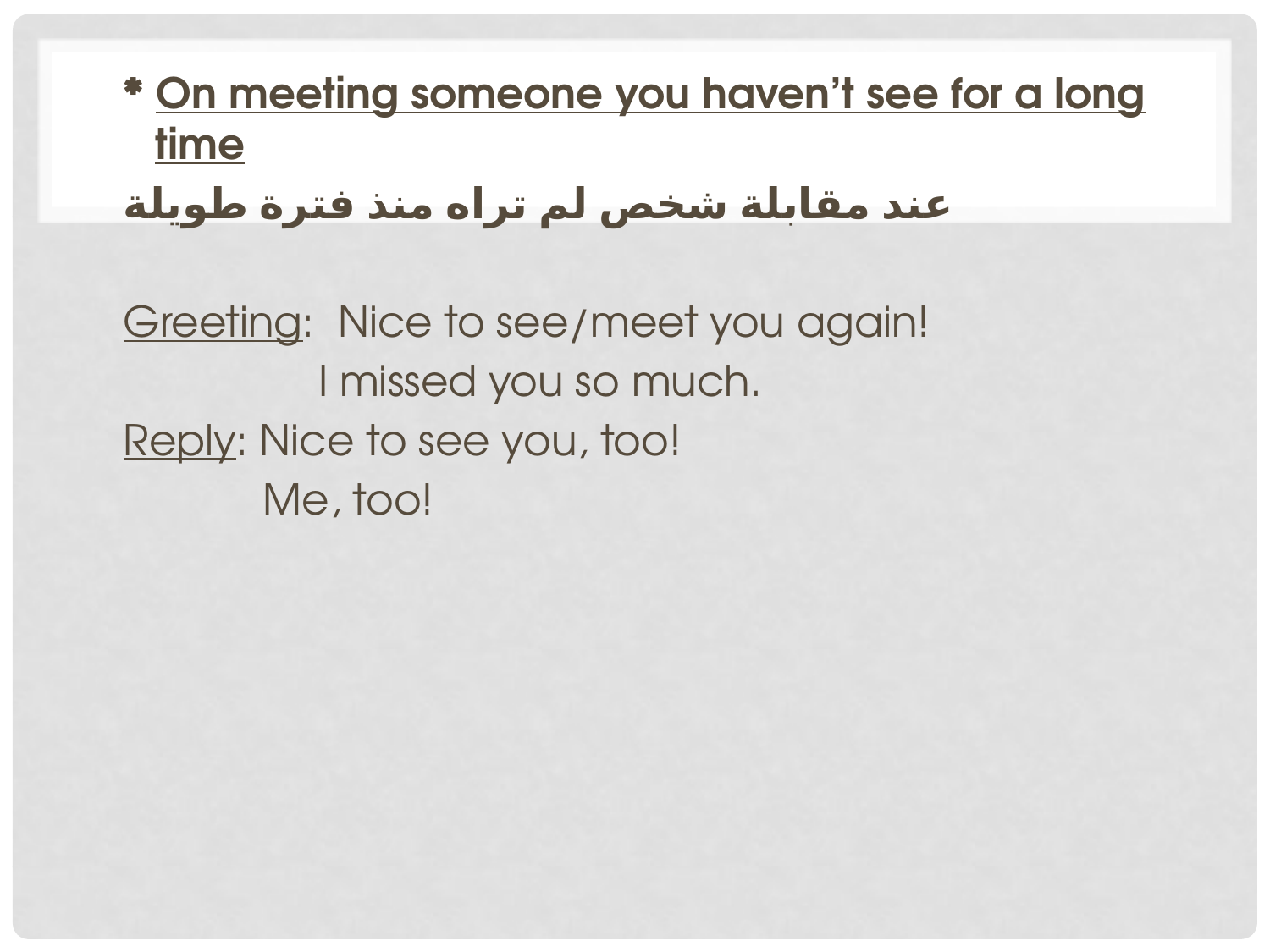

* On meeting someone you haven’t see for a long time
عند مقابلة شخص لم تراه منذ فترة طويلة

Greeting:  Nice to see/meet you again!
	              I missed you so much.
Reply: Nice to see you, too!
            Me, too!